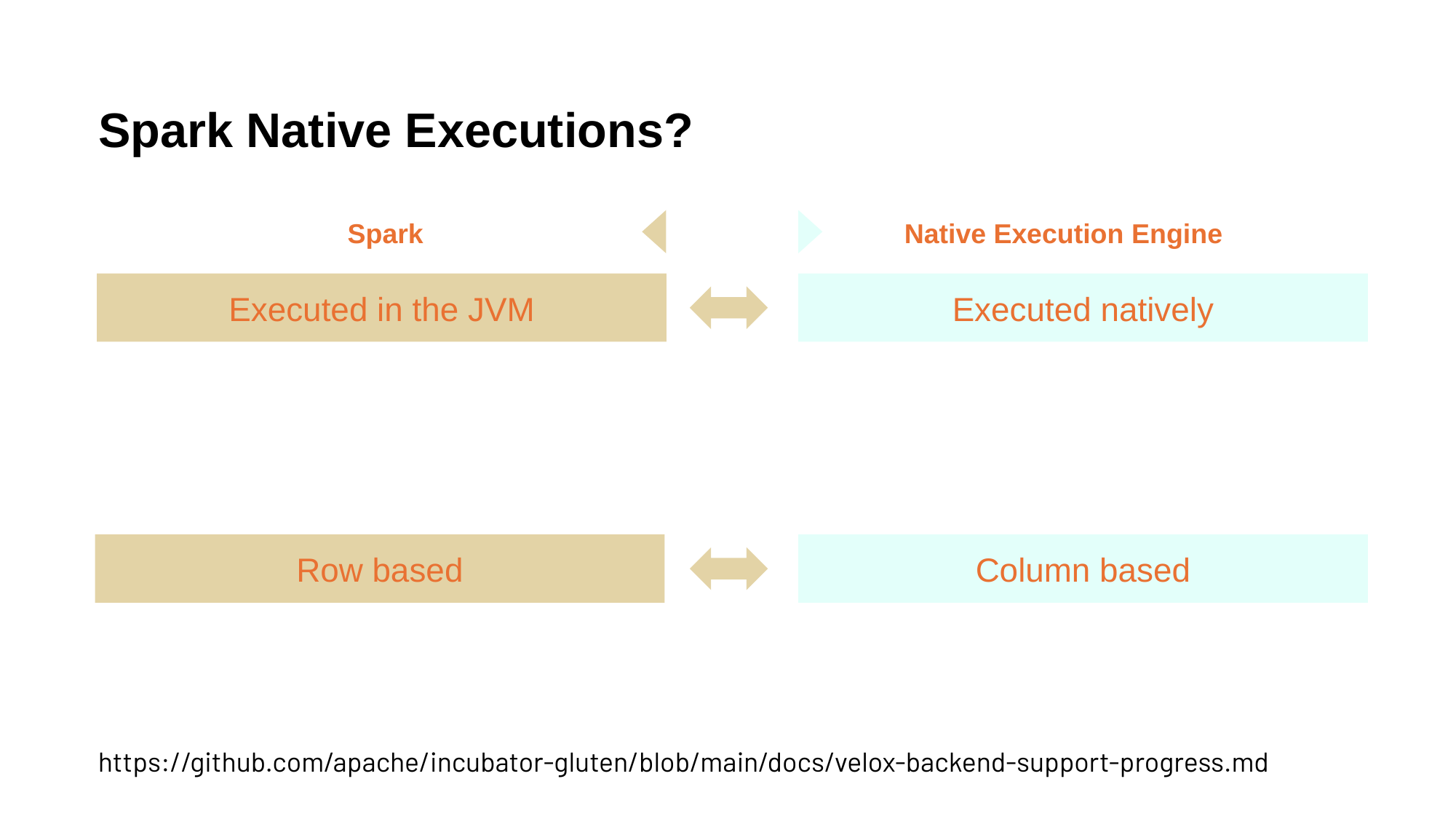

Spark Native Executions?
Spark
Native Execution Engine

Executed in the JVM
Executed natively

Row based
Column based

https://github.com/apache/incubator-gluten/blob/main/docs/velox-backend-support-progress.md